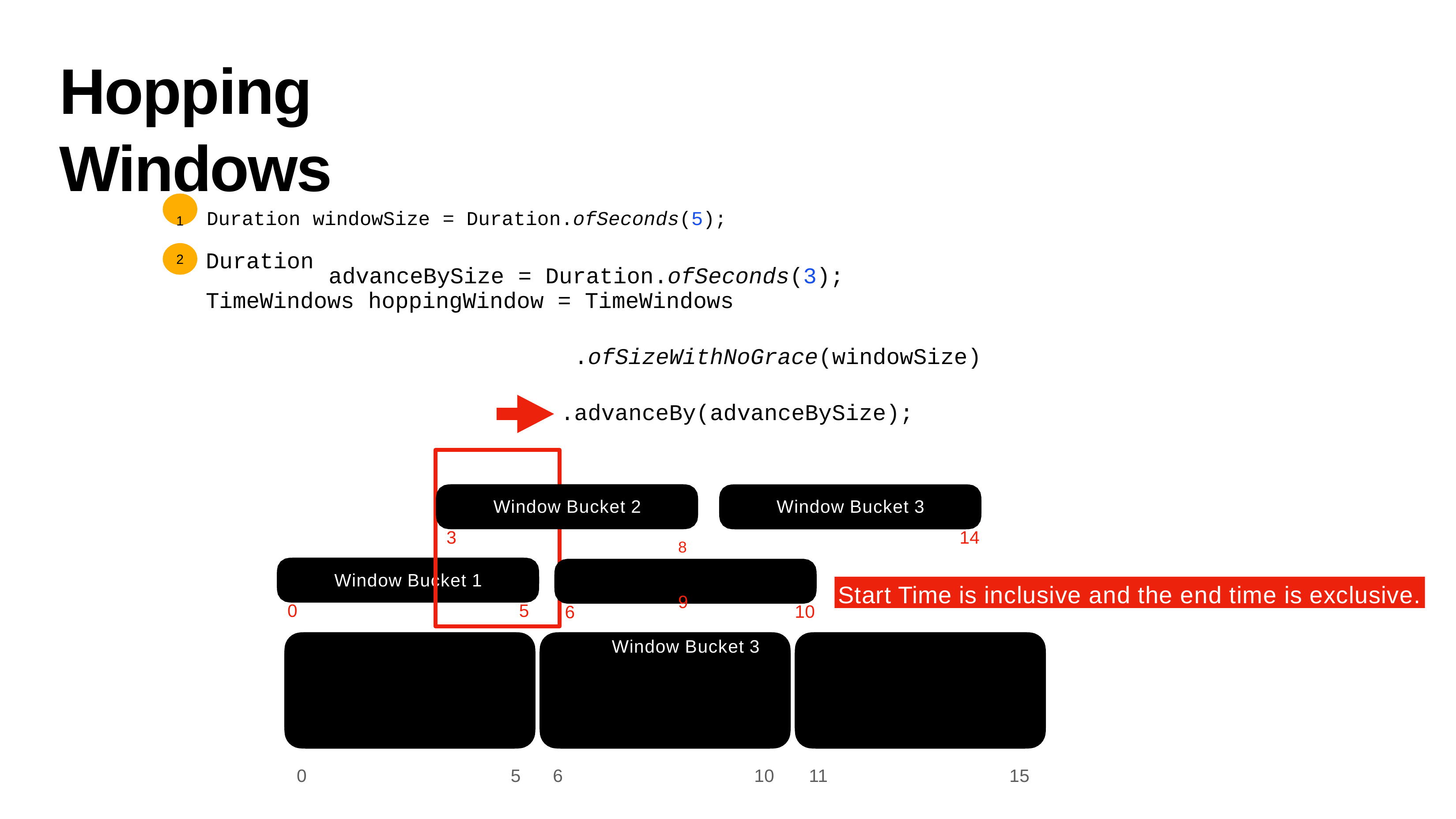

# Hopping Windows
1	Duration windowSize = Duration.ofSeconds(5);

advanceBySize = Duration.ofSeconds(3);

Duration
2
TimeWindows hoppingWindow = TimeWindows

.ofSizeWithNoGrace(windowSize)

.advanceBy(advanceBySize);

Window Bucket 2
Window Bucket 3
14
3
8	9

Window Bucket 3

Window Bucket 1
Start Time is inclusive and the end time is exclusive.
5
0
10
6

0
5	6
10	11
15